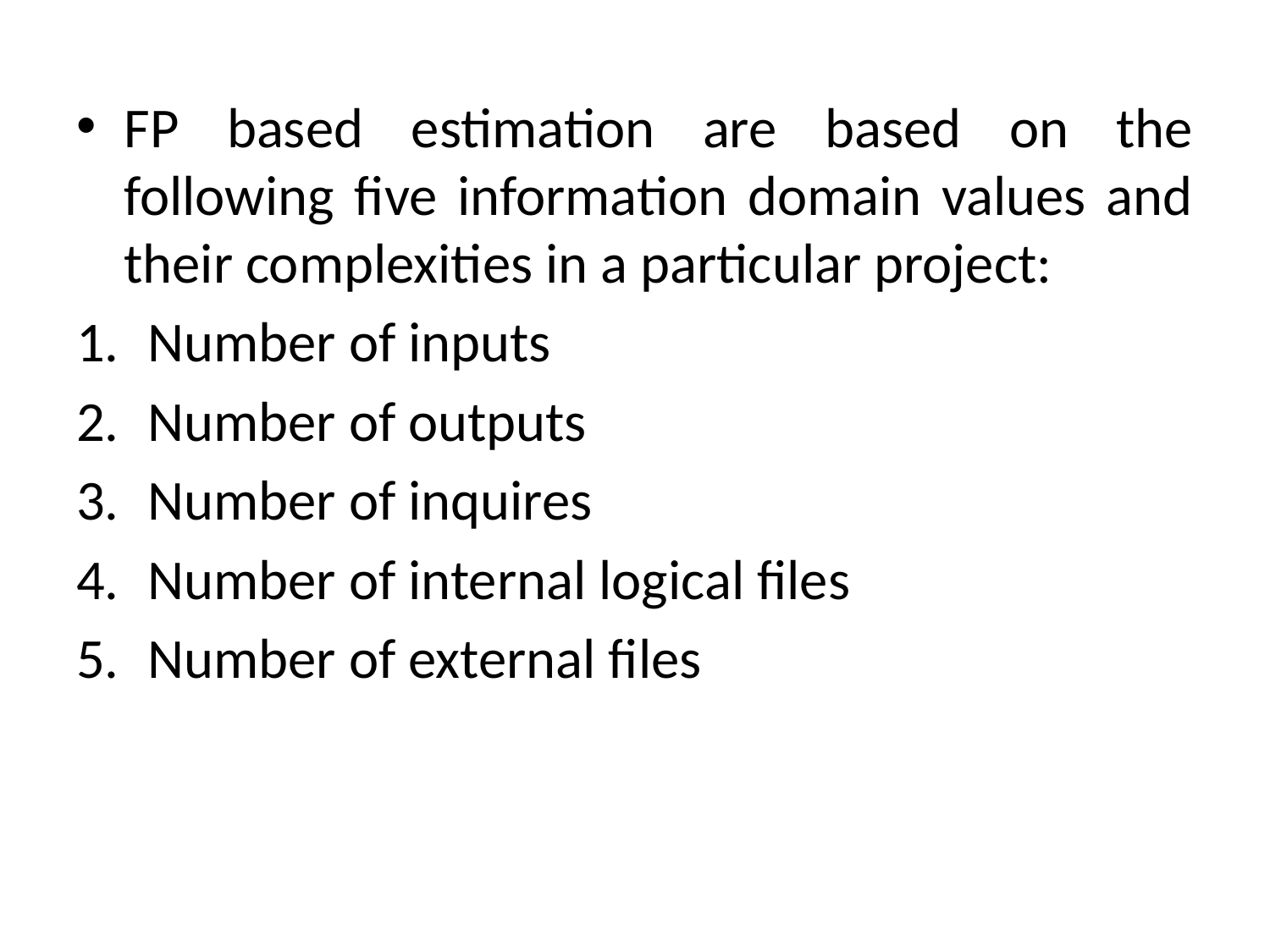

FP based estimation are based on the following five information domain values and their complexities in a particular project:
Number of inputs
Number of outputs
Number of inquires
Number of internal logical files
Number of external files